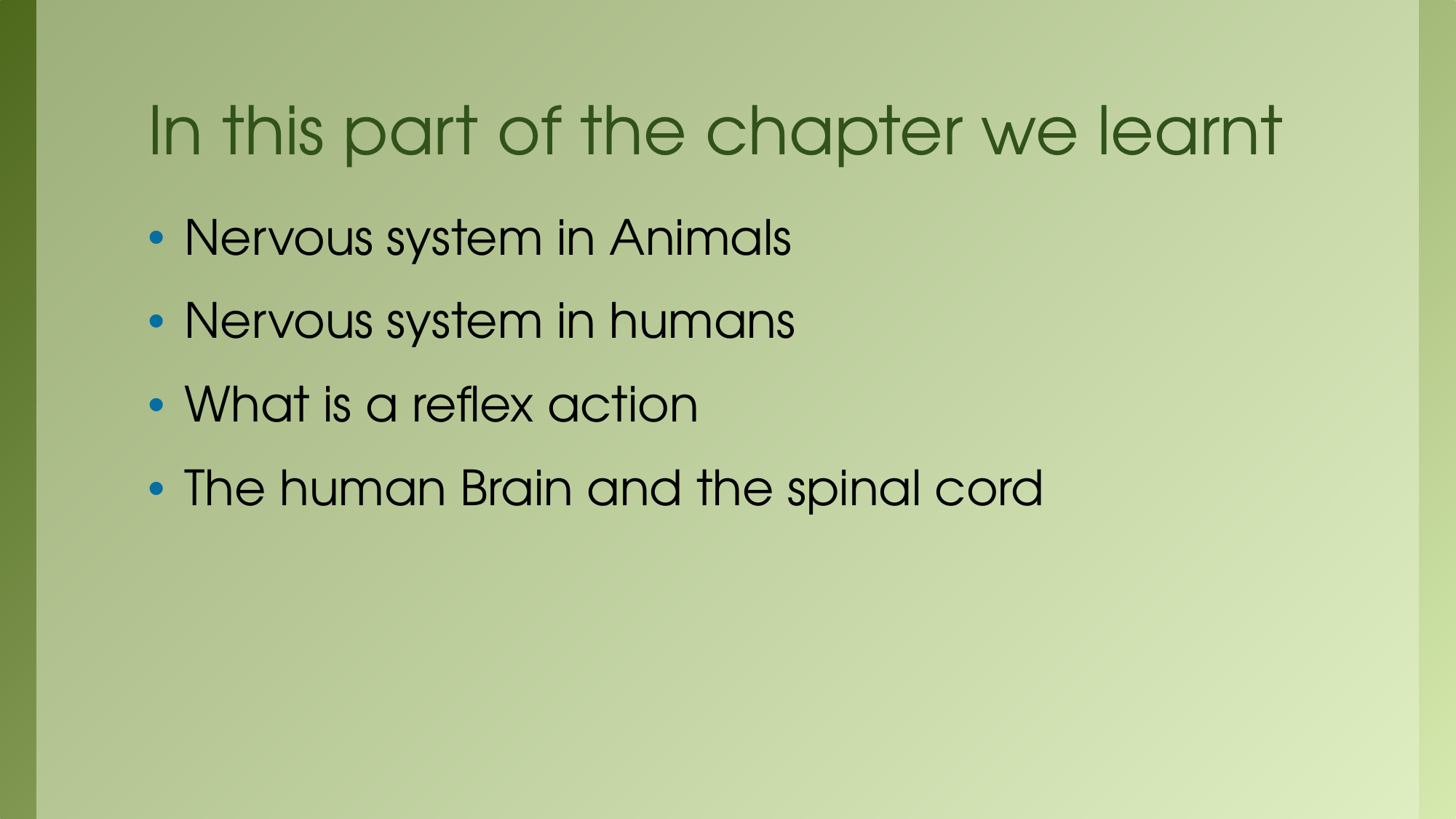

# In this part of the chapter we learnt
Nervous system in Animals
Nervous system in humans
What is a reflex action
The human Brain and the spinal cord